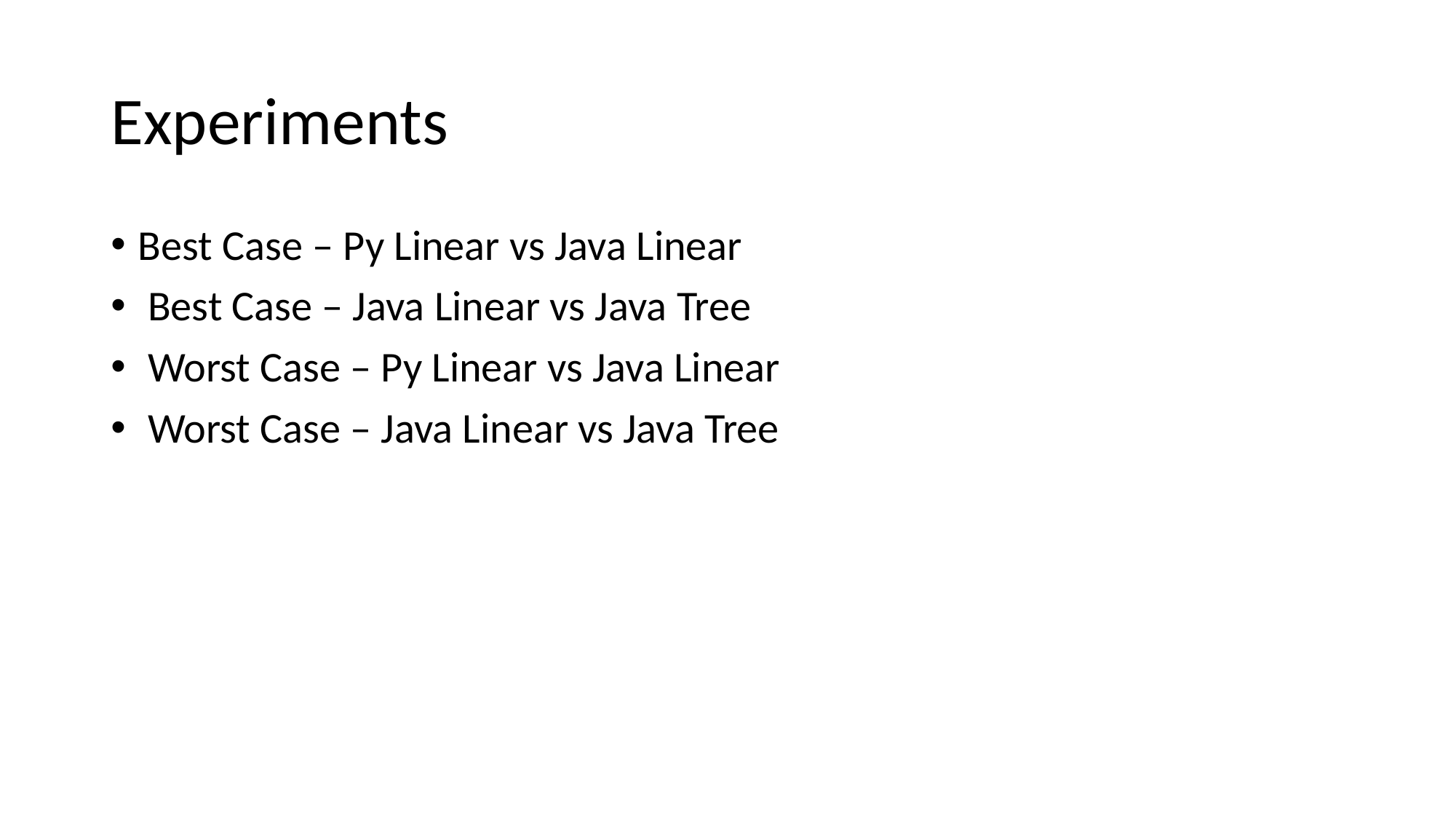

# Experiments
Best Case – Py Linear vs Java Linear
 Best Case – Java Linear vs Java Tree
 Worst Case – Py Linear vs Java Linear
 Worst Case – Java Linear vs Java Tree